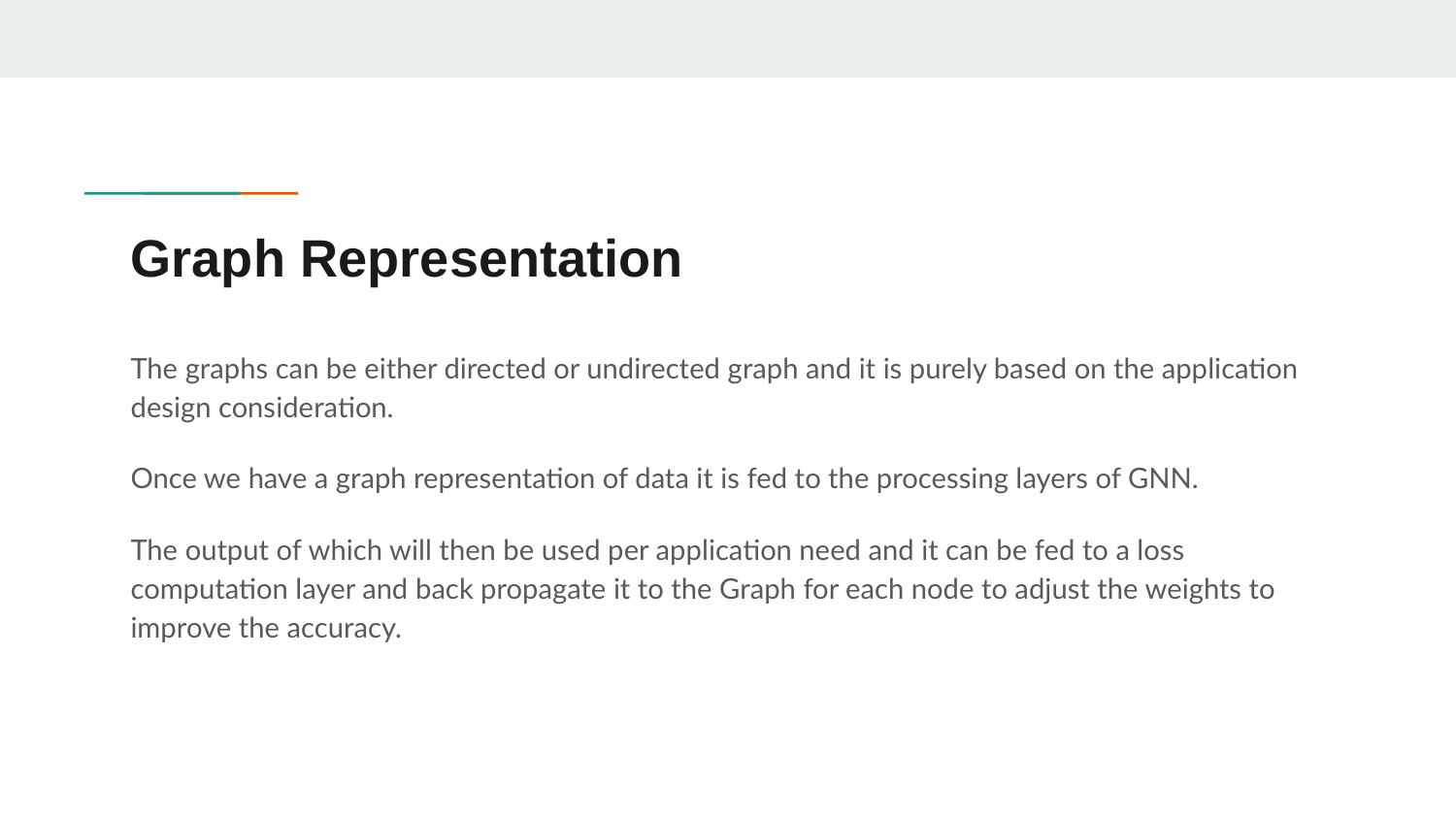

# Graph Representation
The graphs can be either directed or undirected graph and it is purely based on the application design consideration.
Once we have a graph representation of data it is fed to the processing layers of GNN.
The output of which will then be used per application need and it can be fed to a loss computation layer and back propagate it to the Graph for each node to adjust the weights to improve the accuracy.